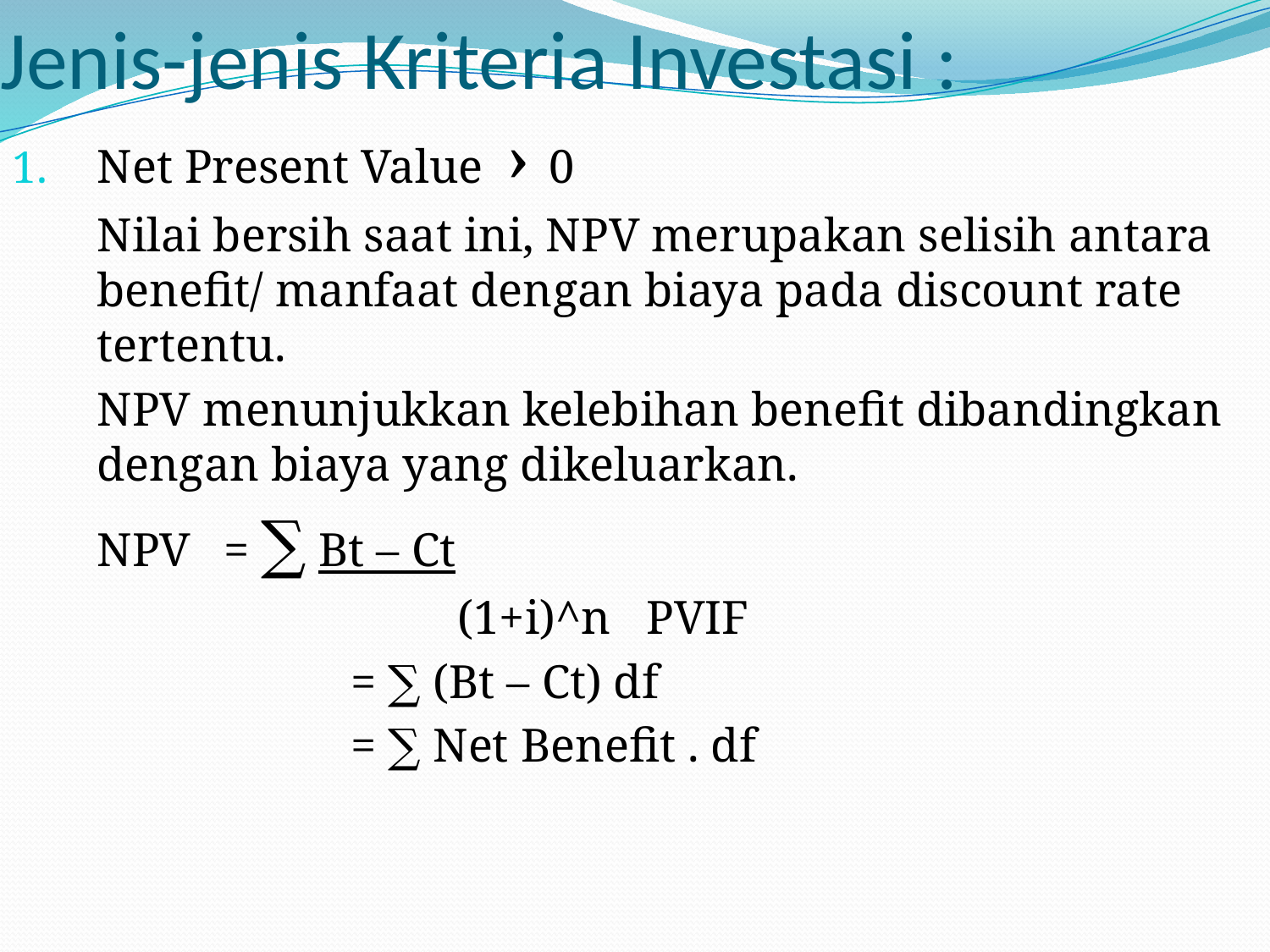

# Jenis-jenis Kriteria Investasi :
Net Present Value  › 0
	Nilai bersih saat ini, NPV merupakan selisih antara benefit/ manfaat dengan biaya pada discount rate tertentu.
	NPV menunjukkan kelebihan benefit dibandingkan dengan biaya yang dikeluarkan.
	NPV 	= ∑ Bt – Ct
                     	         (1+i)^n   PVIF
		     	= ∑ (Bt – Ct) df
			= ∑ Net Benefit . df